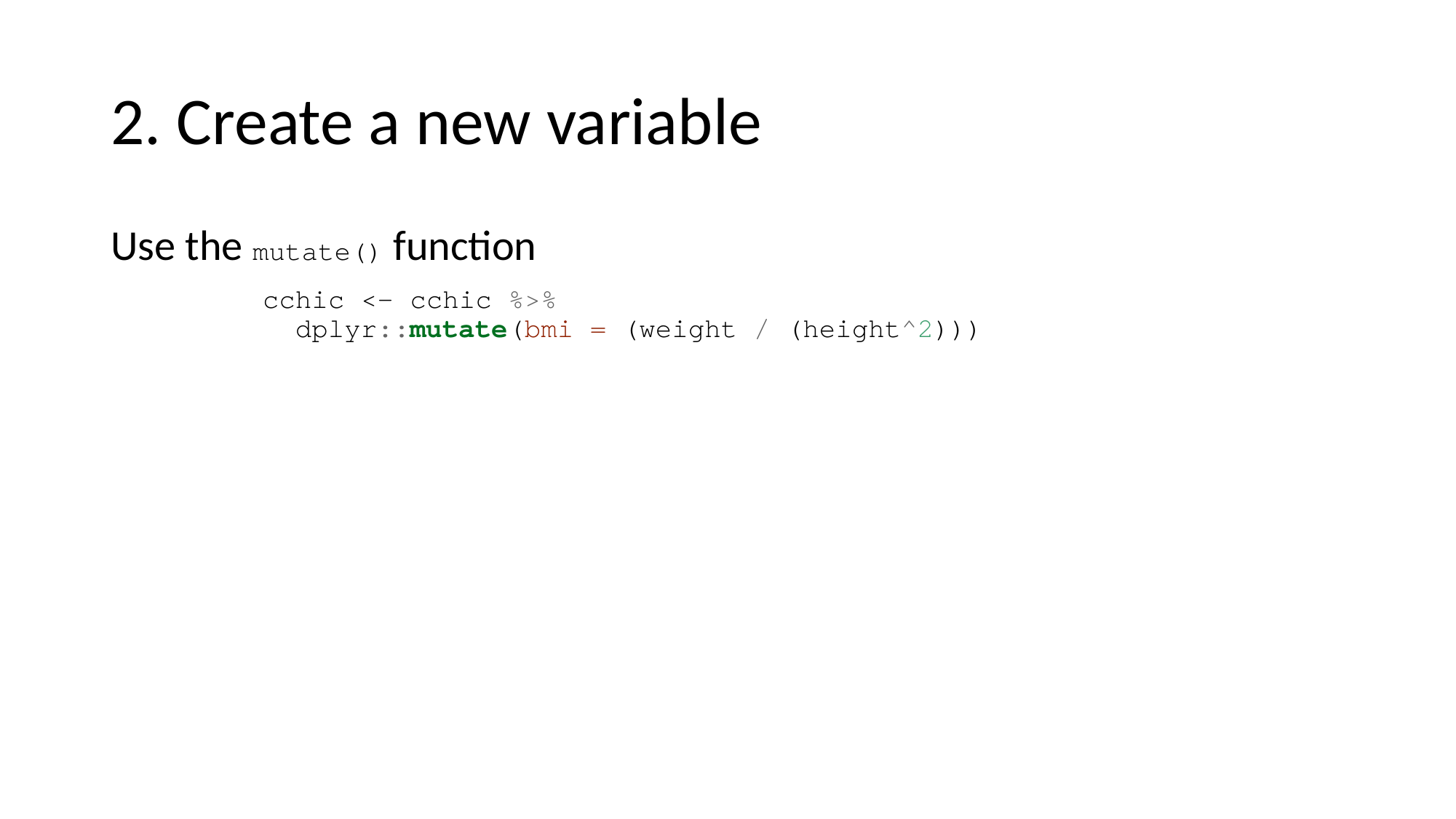

# 2. Create a new variable
Use the mutate() function
cchic <- cchic %>%
  dplyr::mutate(bmi = (weight / (height^2)))